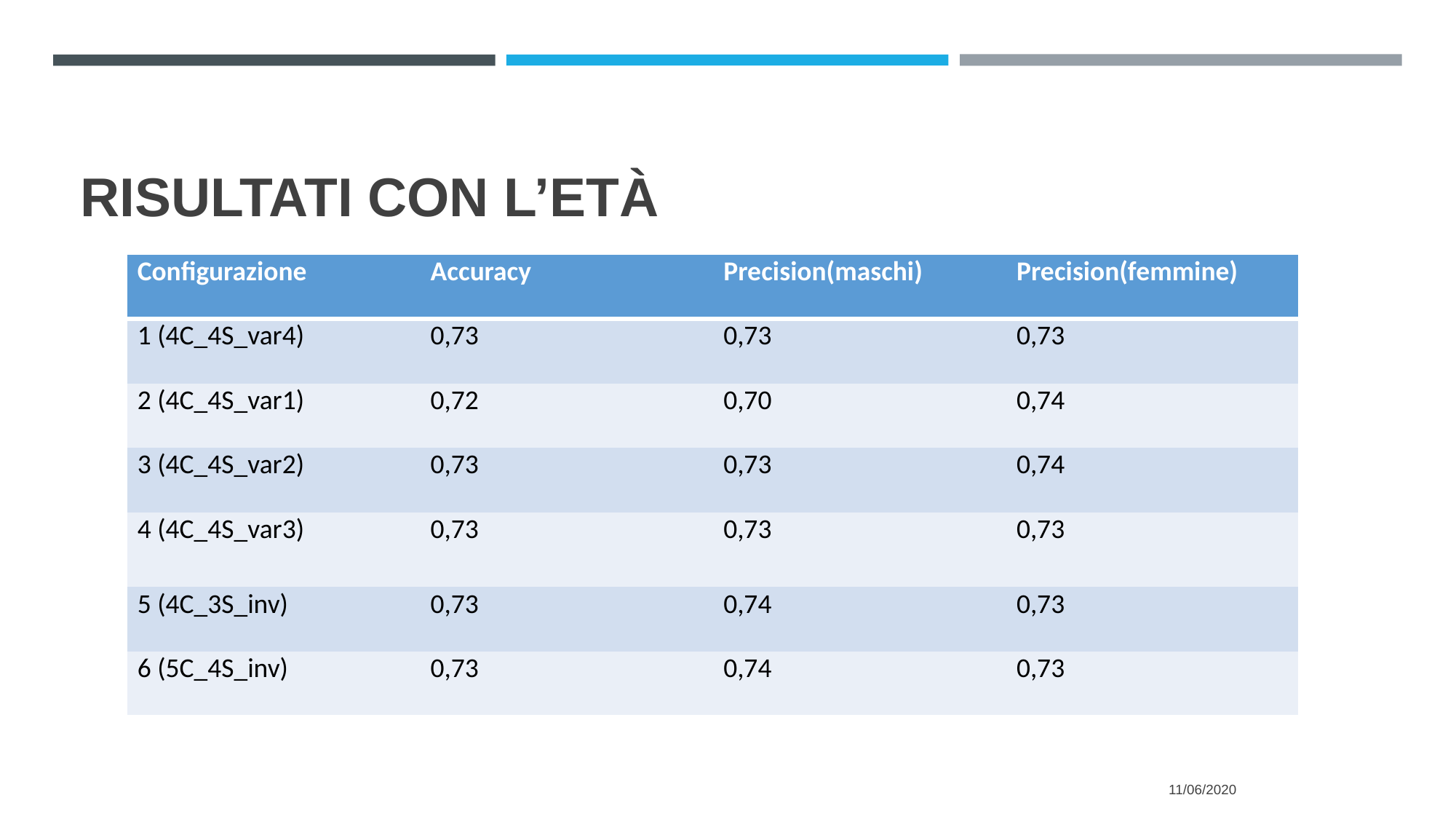

# Risultati con l’età
| Configurazione | Accuracy | Precision(maschi) | Precision(femmine) |
| --- | --- | --- | --- |
| 1 (4C\_4S\_var4) | 0,73 | 0,73 | 0,73 |
| 2 (4C\_4S\_var1) | 0,72 | 0,70 | 0,74 |
| 3 (4C\_4S\_var2) | 0,73 | 0,73 | 0,74 |
| 4 (4C\_4S\_var3) | 0,73 | 0,73 | 0,73 |
| 5 (4C\_3S\_inv) | 0,73 | 0,74 | 0,73 |
| 6 (5C\_4S\_inv) | 0,73 | 0,74 | 0,73 |
11/06/2020